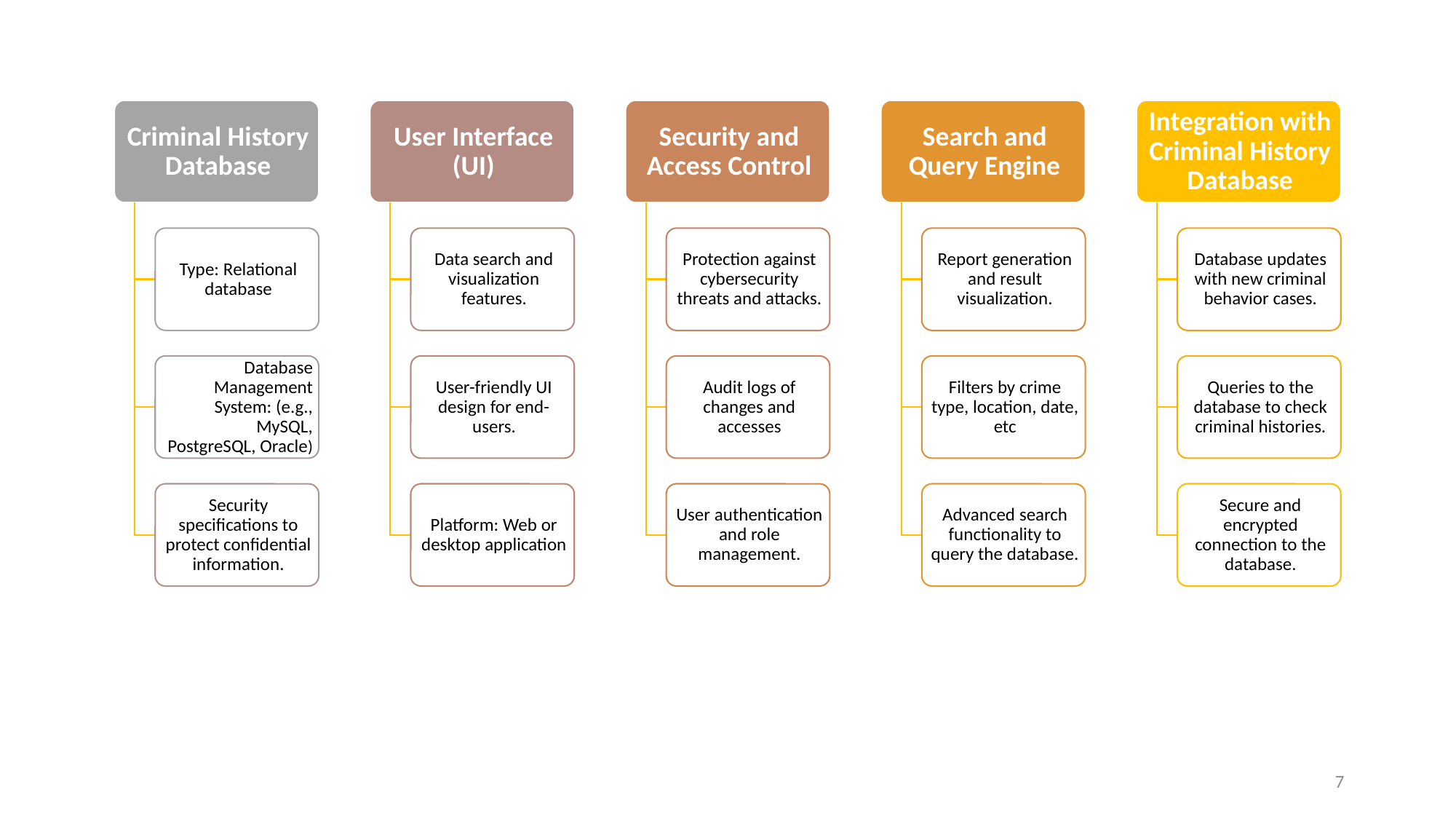

Criminal History Database
Type: Relational database
Database Management System: (e.g., MySQL, PostgreSQL, Oracle)
Security specifications to protect confidential information.
User Interface (UI)
Data search and visualization features.
User-friendly UI design for end-users.
Platform: Web or desktop application
Security and Access Control
Protection against cybersecurity threats and attacks.
Audit logs of changes and accesses
User authentication and role management.
Search and Query Engine
Report generation and result visualization.
Filters by crime type, location, date, etc
Advanced search functionality to query the database.
Integration with Criminal History Database
Database updates with new criminal behavior cases.
Queries to the database to check criminal histories.
Secure and encrypted connection to the database.
7